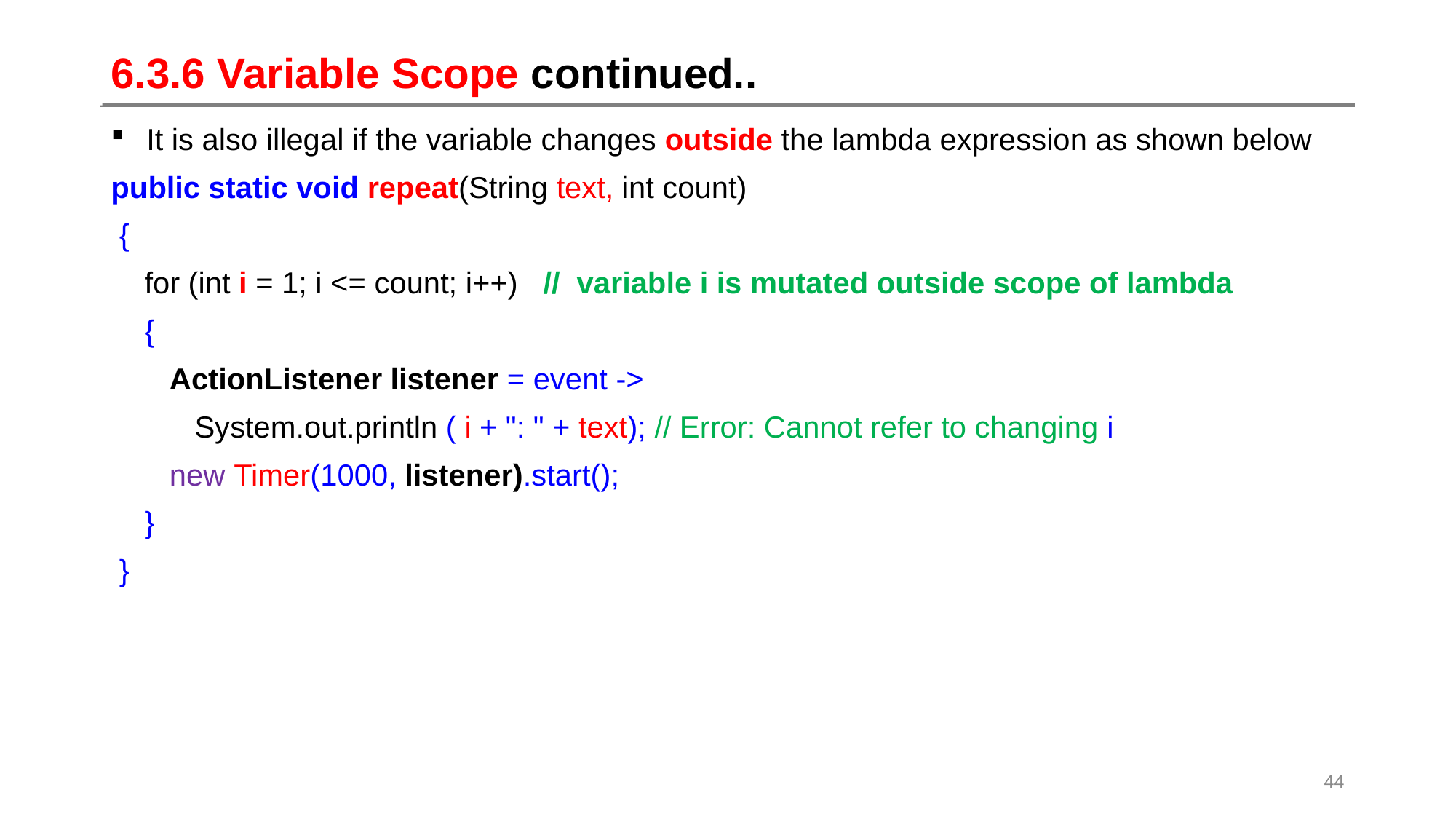

# 6.3.6 Variable Scope continued..
 It is also illegal if the variable changes outside the lambda expression as shown below
public static void repeat(String text, int count)
 {
    for (int i = 1; i <= count; i++)   //  variable i is mutated outside scope of lambda
    {
       ActionListener listener = event ->
          System.out.println ( i + ": " + text); // Error: Cannot refer to changing i
       new Timer(1000, listener).start();
    }
 }
44